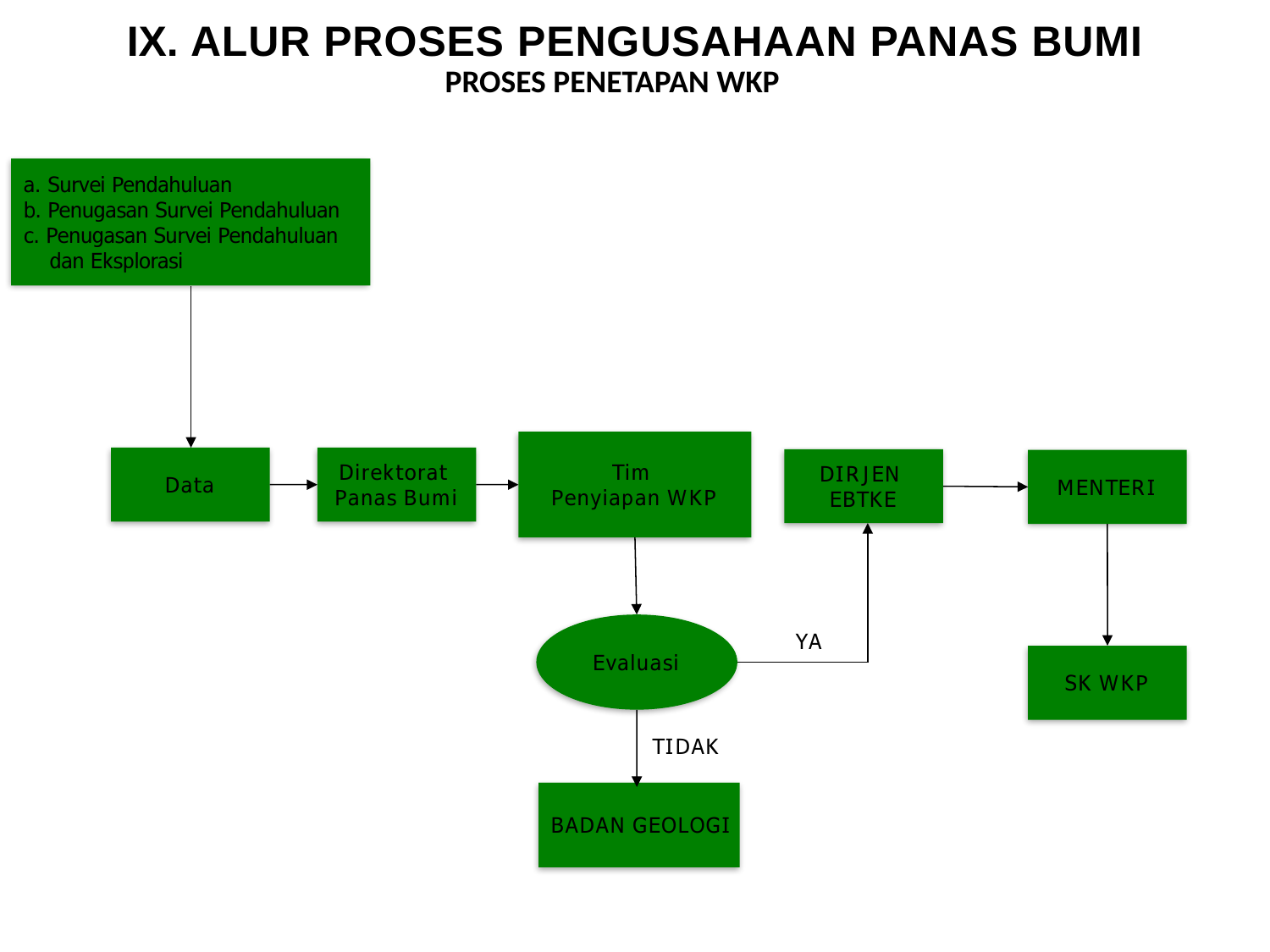

IX. ALUR PROSES PENGUSAHAAN PANAS BUMI

PROSES PENETAPAN WKP
Survei Pendahuluan
Penugasan Survei Pendahuluan
c. Penugasan Survei Pendahuluan
    dan Eksplorasi

Tim
Penyiapan WKP
Data
Direktorat
Panas Bumi
DIRJEN
EBTKE
MENTERI

Evaluasi
YA
SK WKP

TIDAK
BADAN GEOLOGI